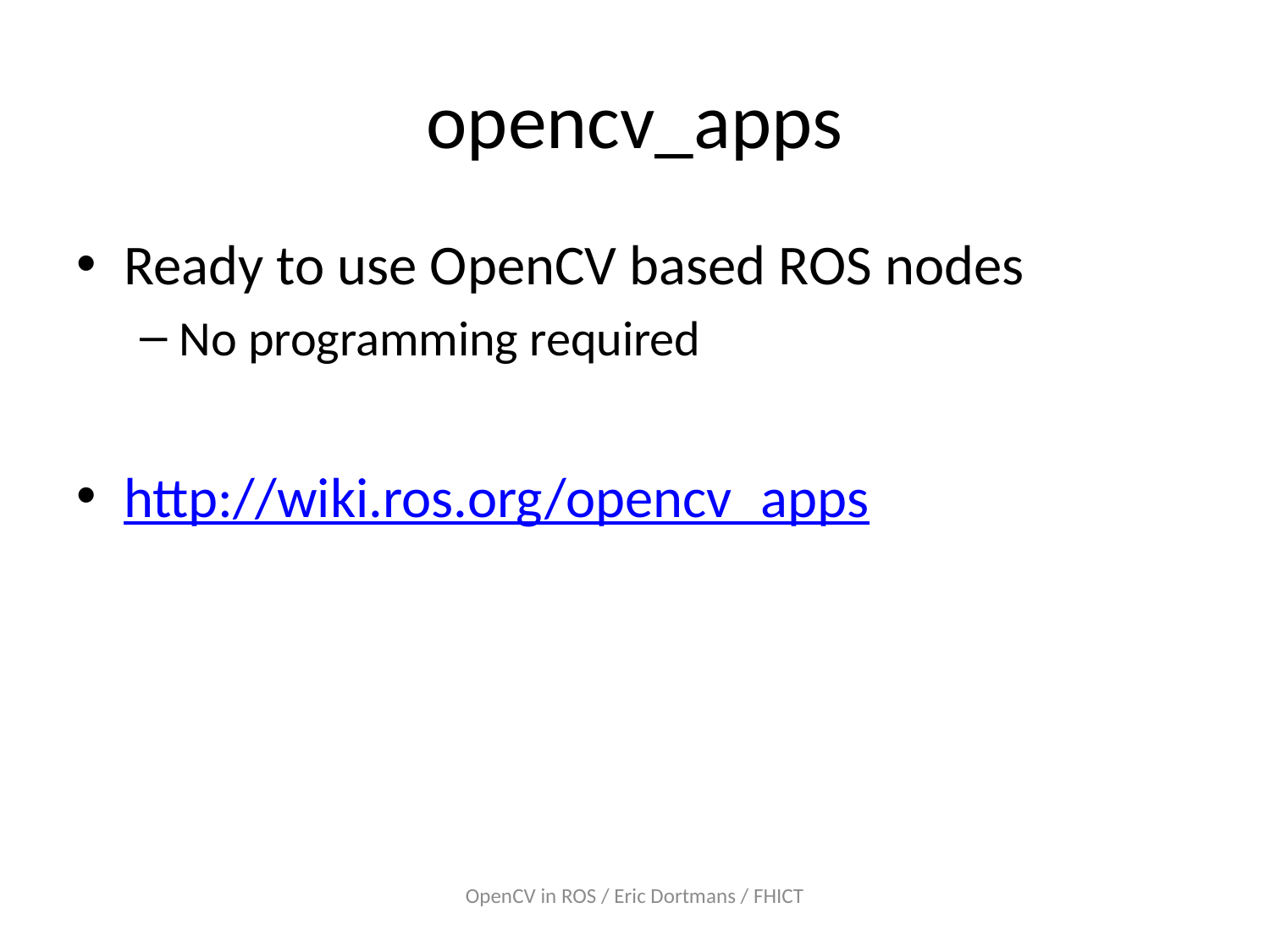

# opencv_apps
Ready to use OpenCV based ROS nodes
No programming required

http://wiki.ros.org/opencv_apps

OpenCV in ROS / Eric Dortmans / FHICT